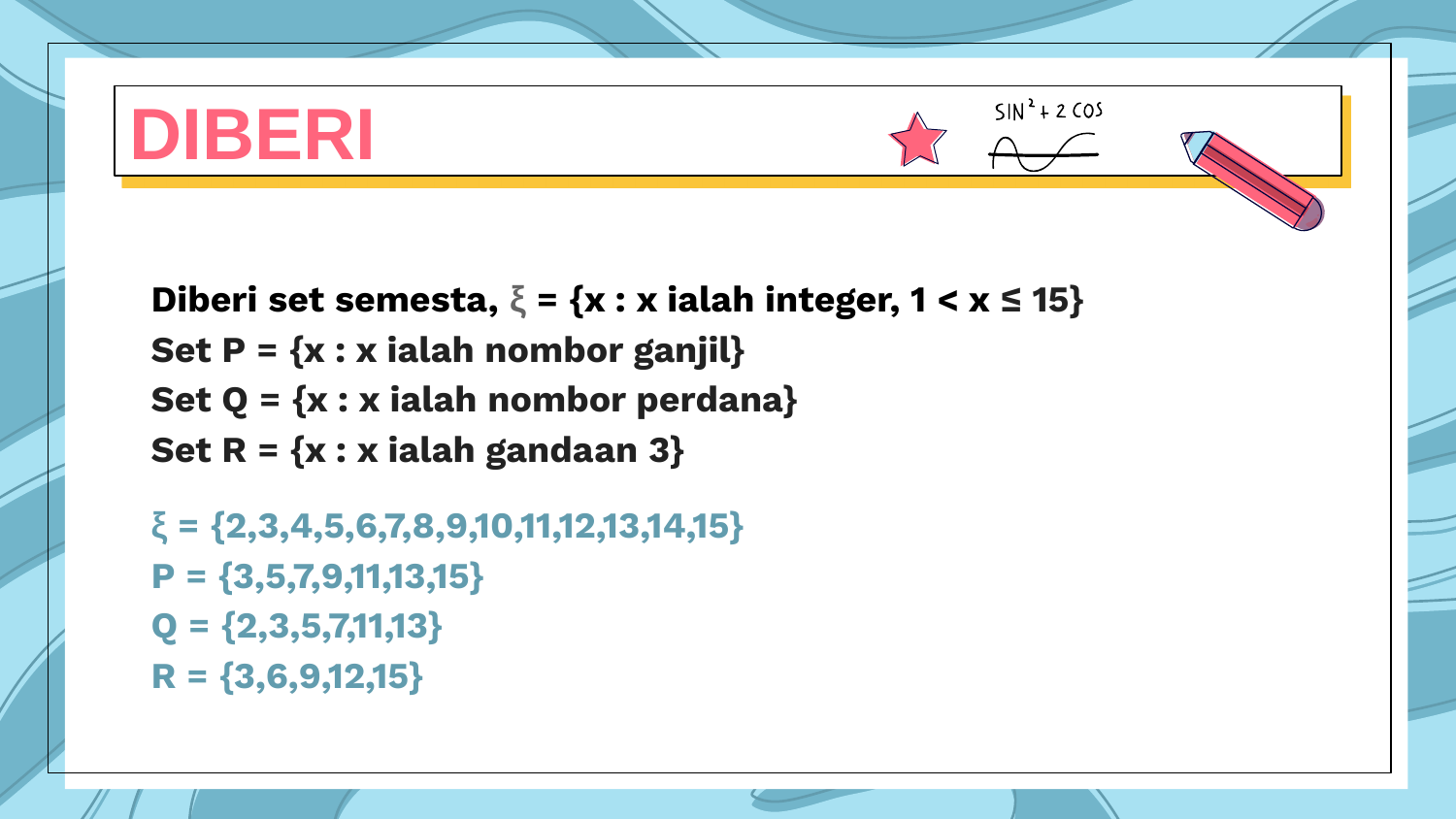

# DIBERI

Diberi set semesta, ξ = {x : x ialah integer, 1 < x ≤ 15}
Set P = {x : x ialah nombor ganjil}
Set Q = {x : x ialah nombor perdana}
Set R = {x : x ialah gandaan 3}

ξ = {2,3,4,5,6,7,8,9,10,11,12,13,14,15}
P = {3,5,7,9,11,13,15}
Q = {2,3,5,7,11,13}
R = {3,6,9,12,15}